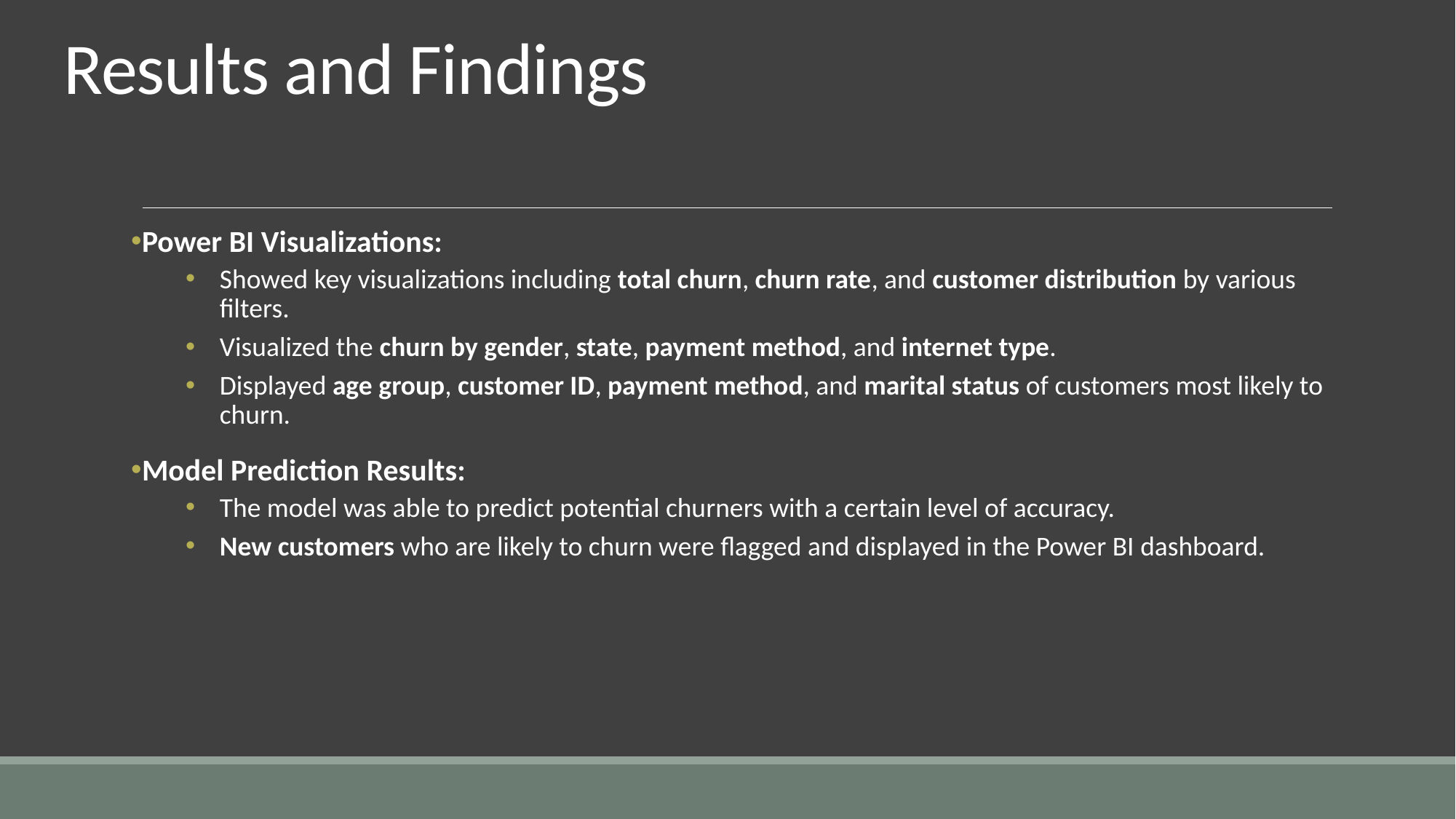

# Results and Findings
Power BI Visualizations:
Showed key visualizations including total churn, churn rate, and customer distribution by various filters.
Visualized the churn by gender, state, payment method, and internet type.
Displayed age group, customer ID, payment method, and marital status of customers most likely to churn.
Model Prediction Results:
The model was able to predict potential churners with a certain level of accuracy.
New customers who are likely to churn were flagged and displayed in the Power BI dashboard.